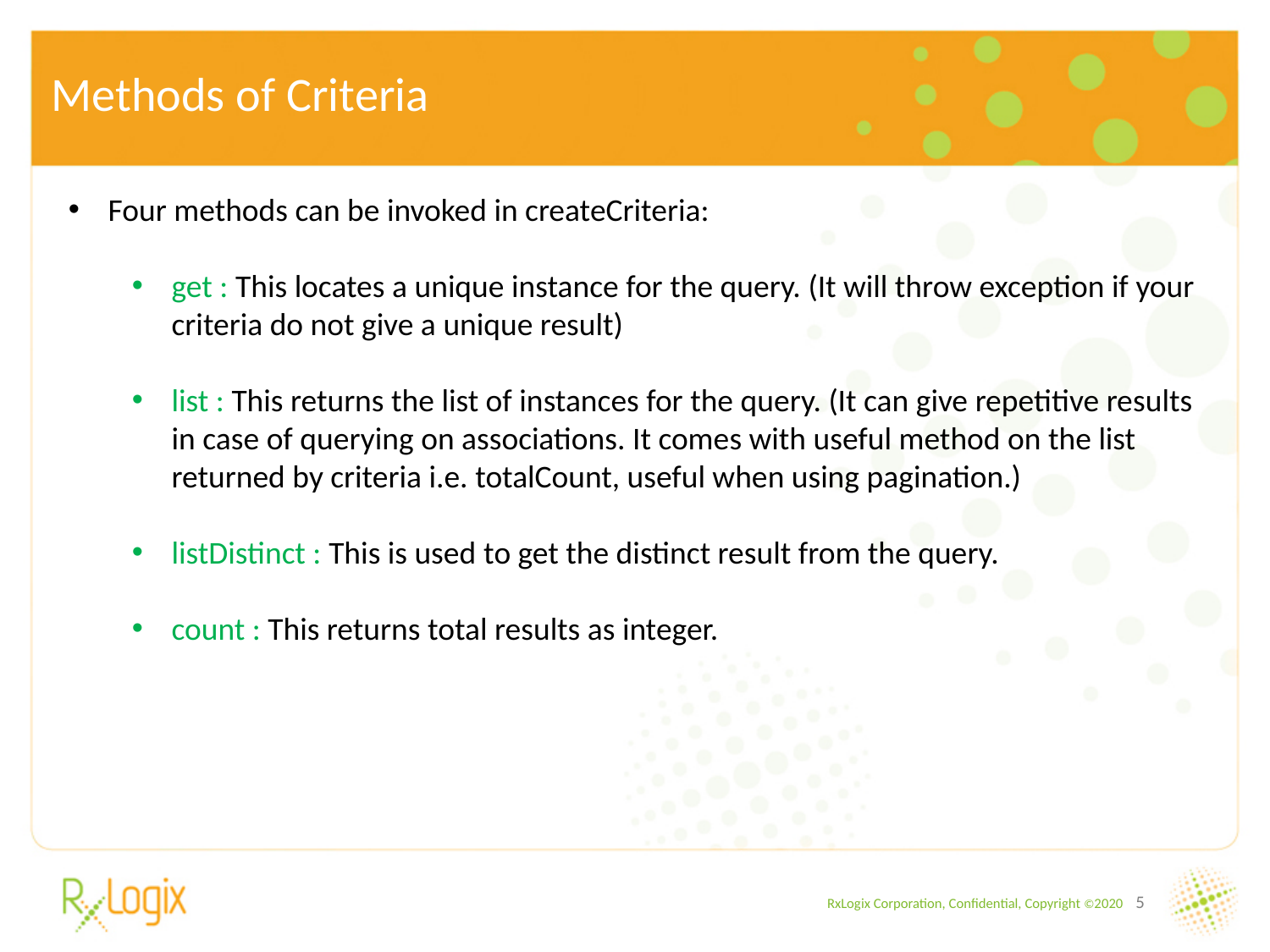

# Methods of Criteria
Four methods can be invoked in createCriteria:
get : This locates a unique instance for the query. (It will throw exception if your criteria do not give a unique result)
list : This returns the list of instances for the query. (It can give repetitive results in case of querying on associations. It comes with useful method on the list returned by criteria i.e. totalCount, useful when using pagination.)
listDistinct : This is used to get the distinct result from the query.
count : This returns total results as integer.